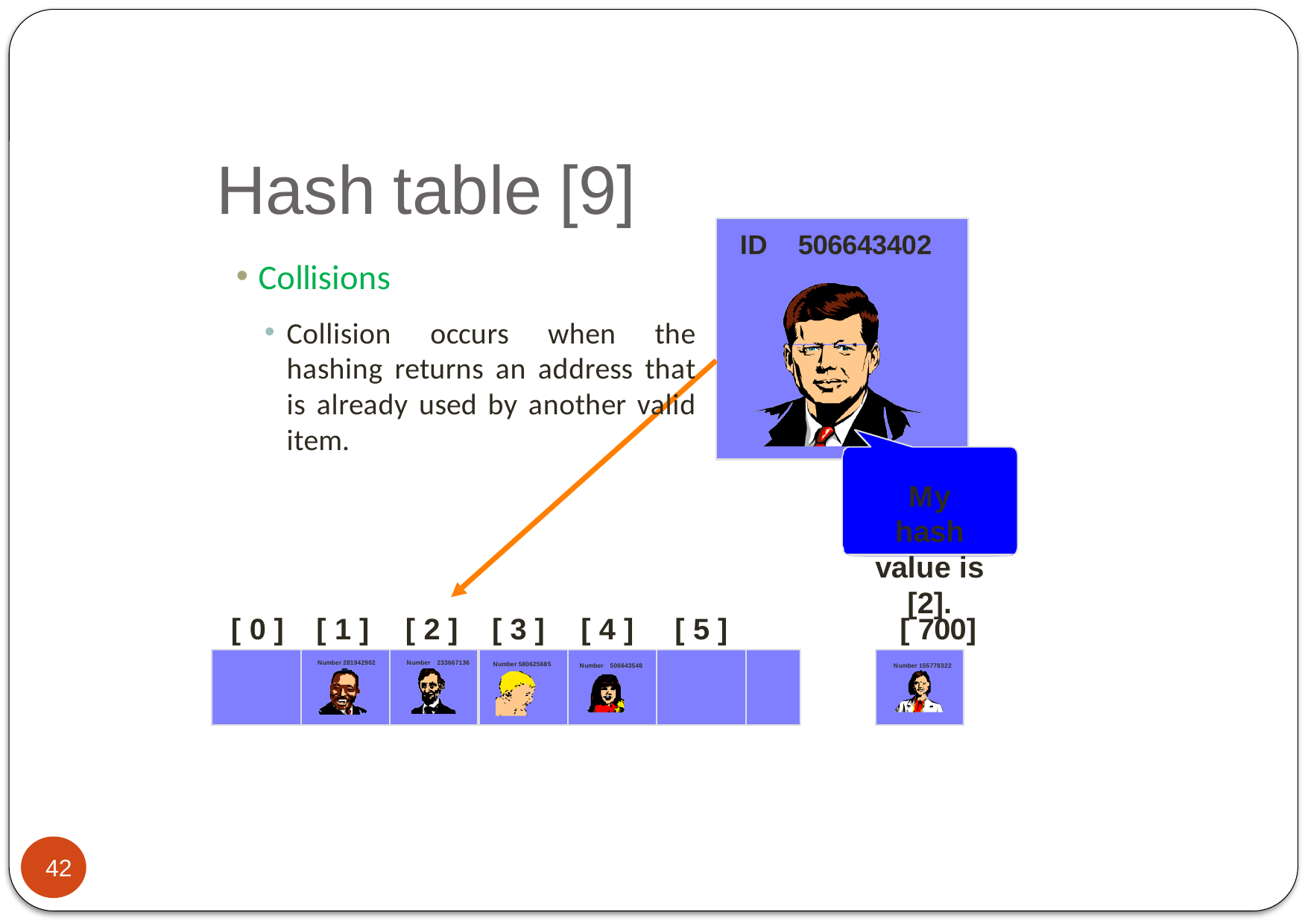

# Hash table [9]

ID	506643402
Collisions
Collision occurs when the hashing returns an address that is already used by another valid item.
My hash value is [2].

[ 0 ]	[ 1 ]	[ 2 ]	[ 3 ]	[ 4 ]	[ 5 ]
[ 700]

Number 281942902
Number    233667136
Number 580625685
Number    506643548
Number 155778322

42